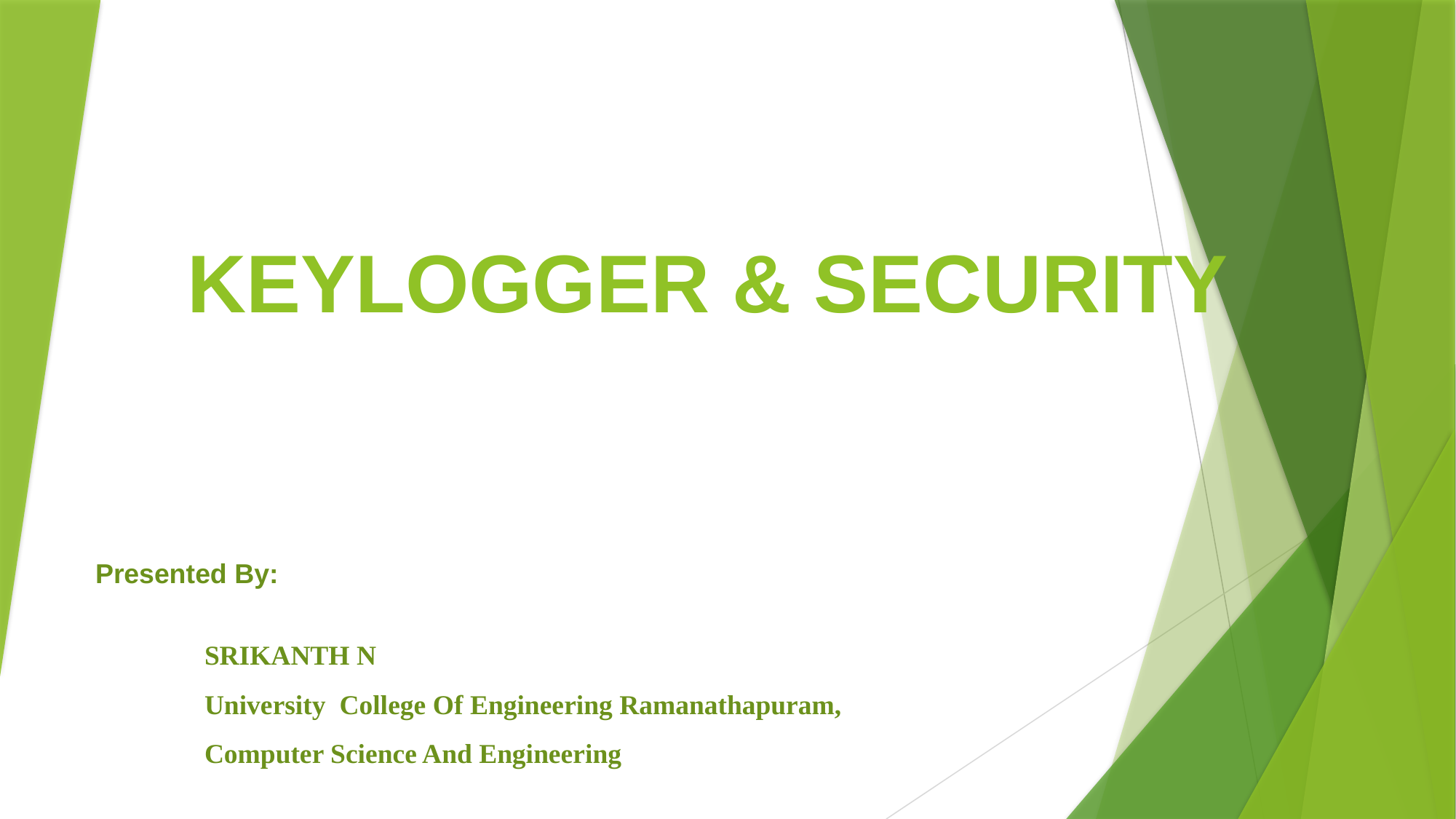

# KEYLOGGER & SECURITY
Presented By:

	SRIKANTH N
	University  College Of Engineering Ramanathapuram,
	Computer Science And Engineering